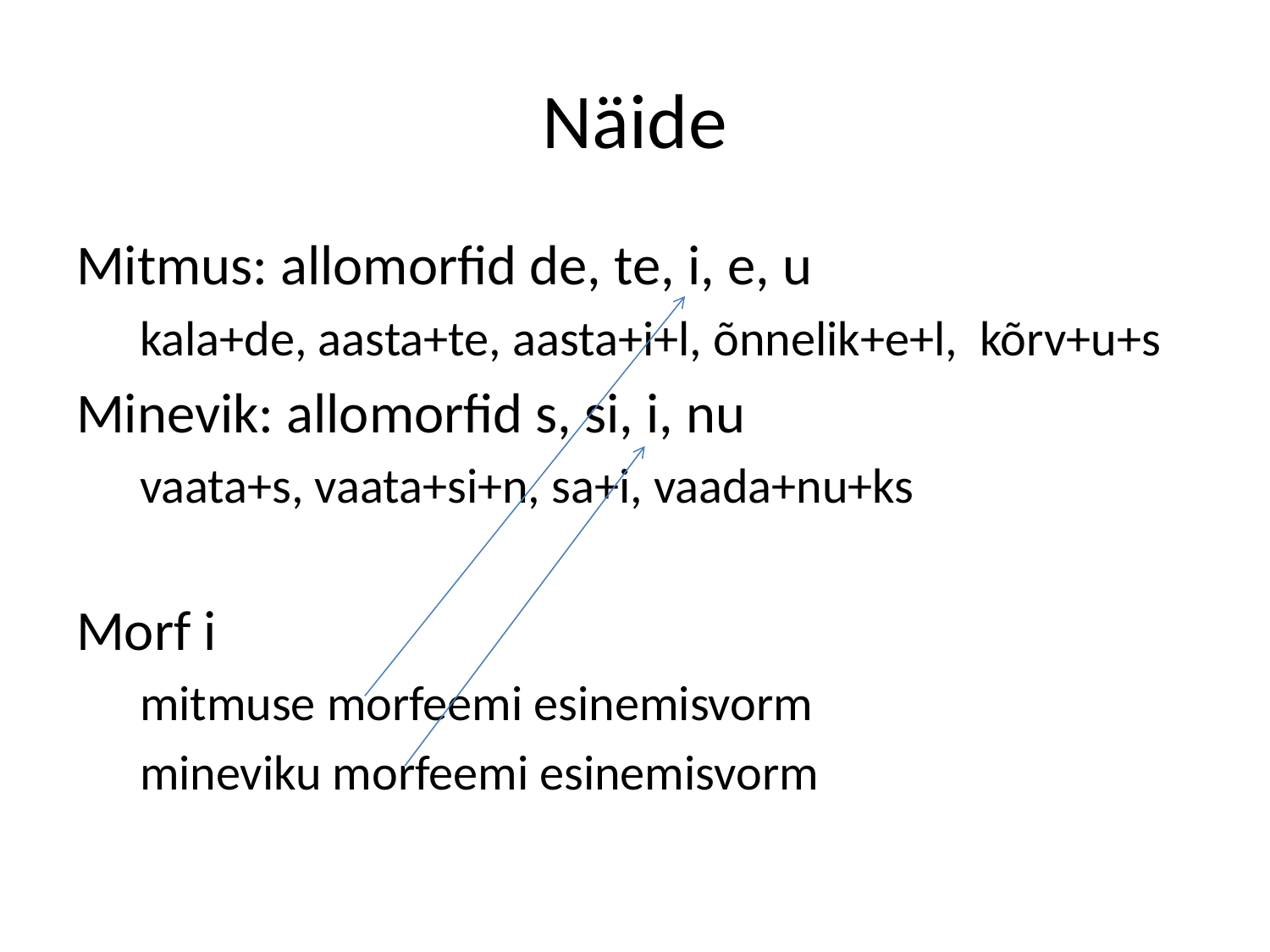

# Näide
Mitmus: allomorfid de, te, i, e, u
kala+de, aasta+te, aasta+i+l, õnnelik+e+l,  kõrv+u+s
Minevik: allomorfid s, si, i, nu
vaata+s, vaata+si+n, sa+i, vaada+nu+ks

Morf i
mitmuse morfeemi esinemisvorm
mineviku morfeemi esinemisvorm